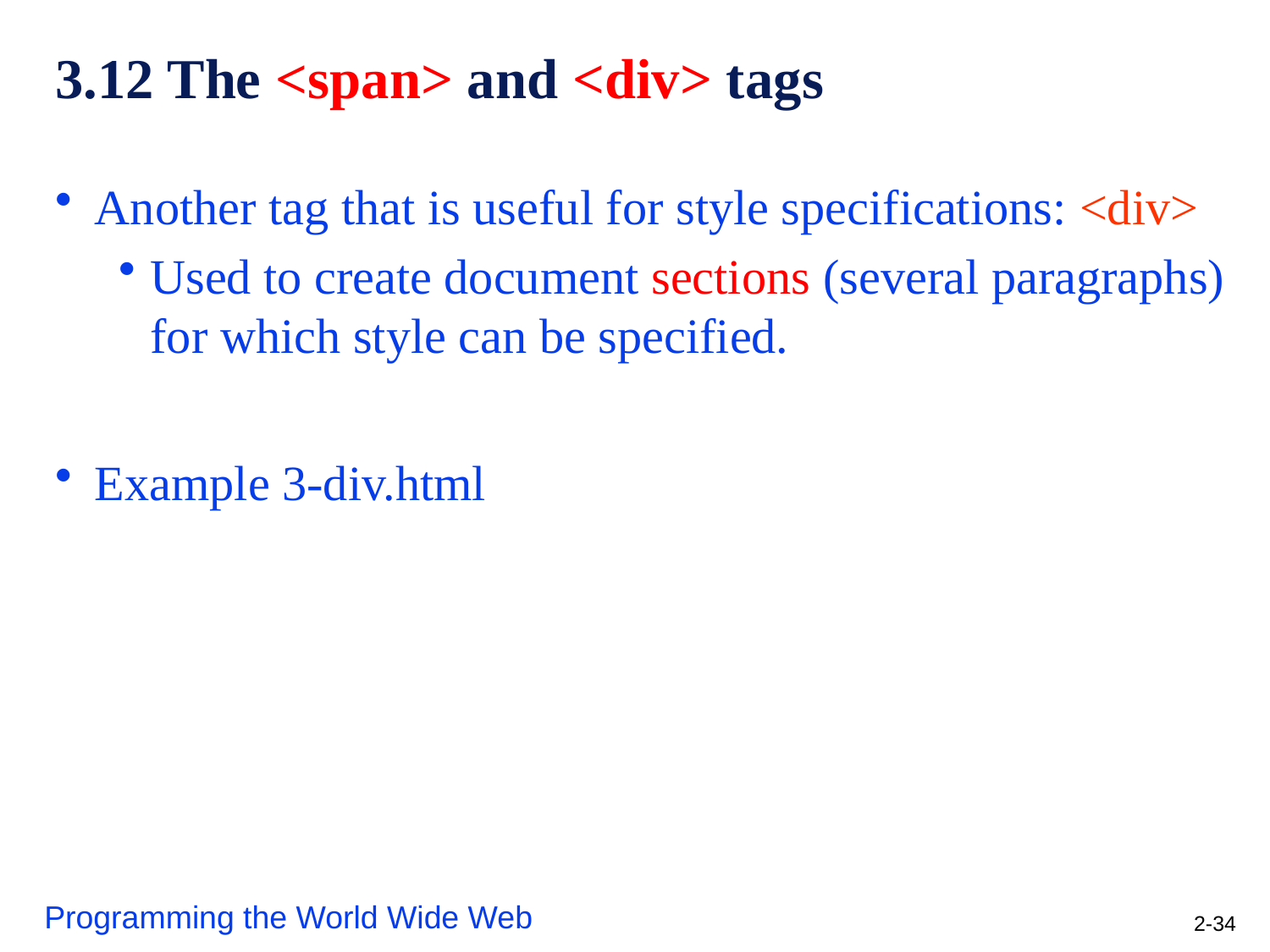

# 3.12 The <span> and <div> tags
Another tag that is useful for style specifications: <div>
Used to create document sections (several paragraphs) for which style can be specified.

Example 3-div.html